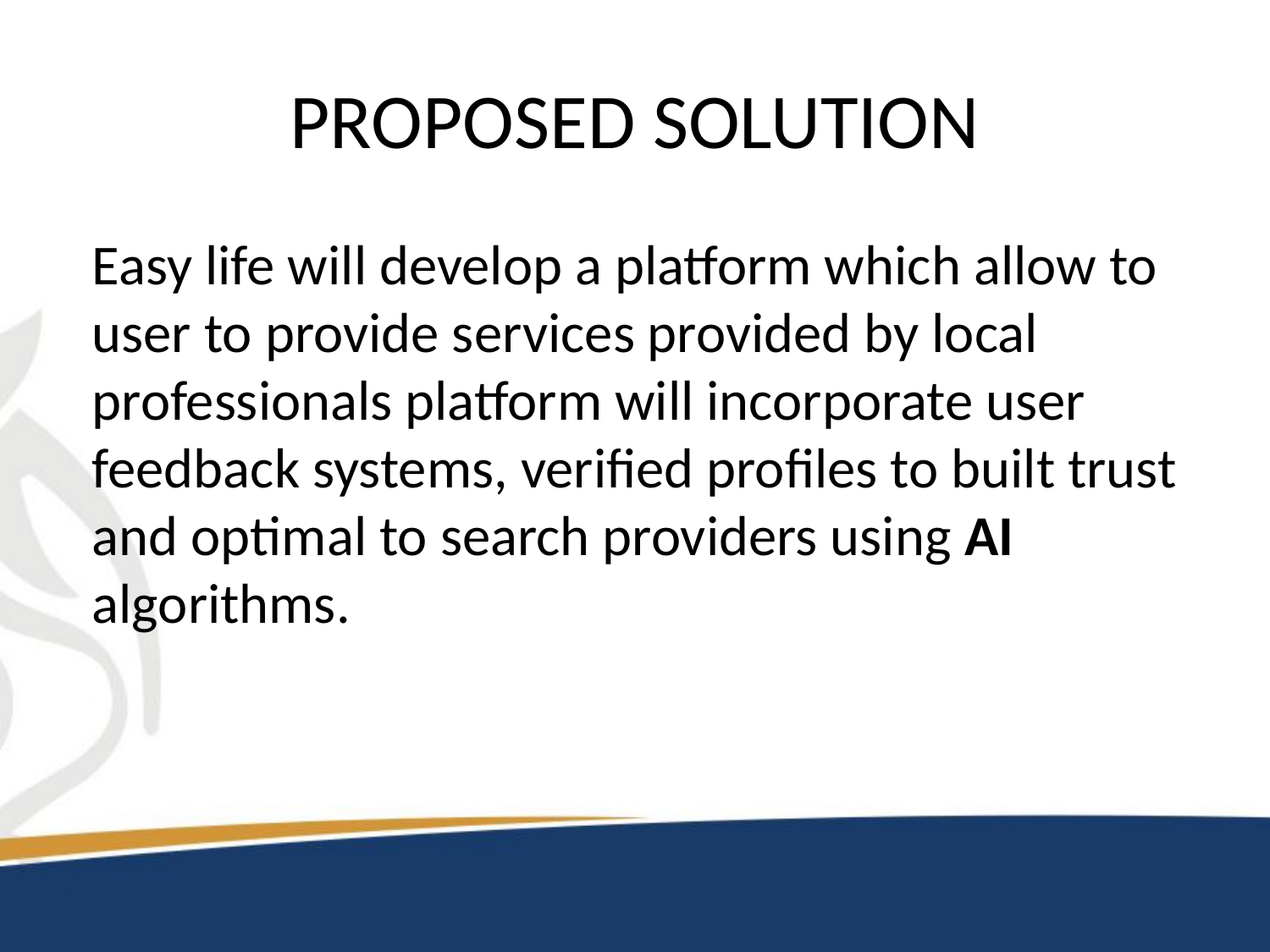

# PROPOSED SOLUTION
Easy life will develop a platform which allow to user to provide services provided by local professionals platform will incorporate user feedback systems, verified profiles to built trust and optimal to search providers using AI algorithms.